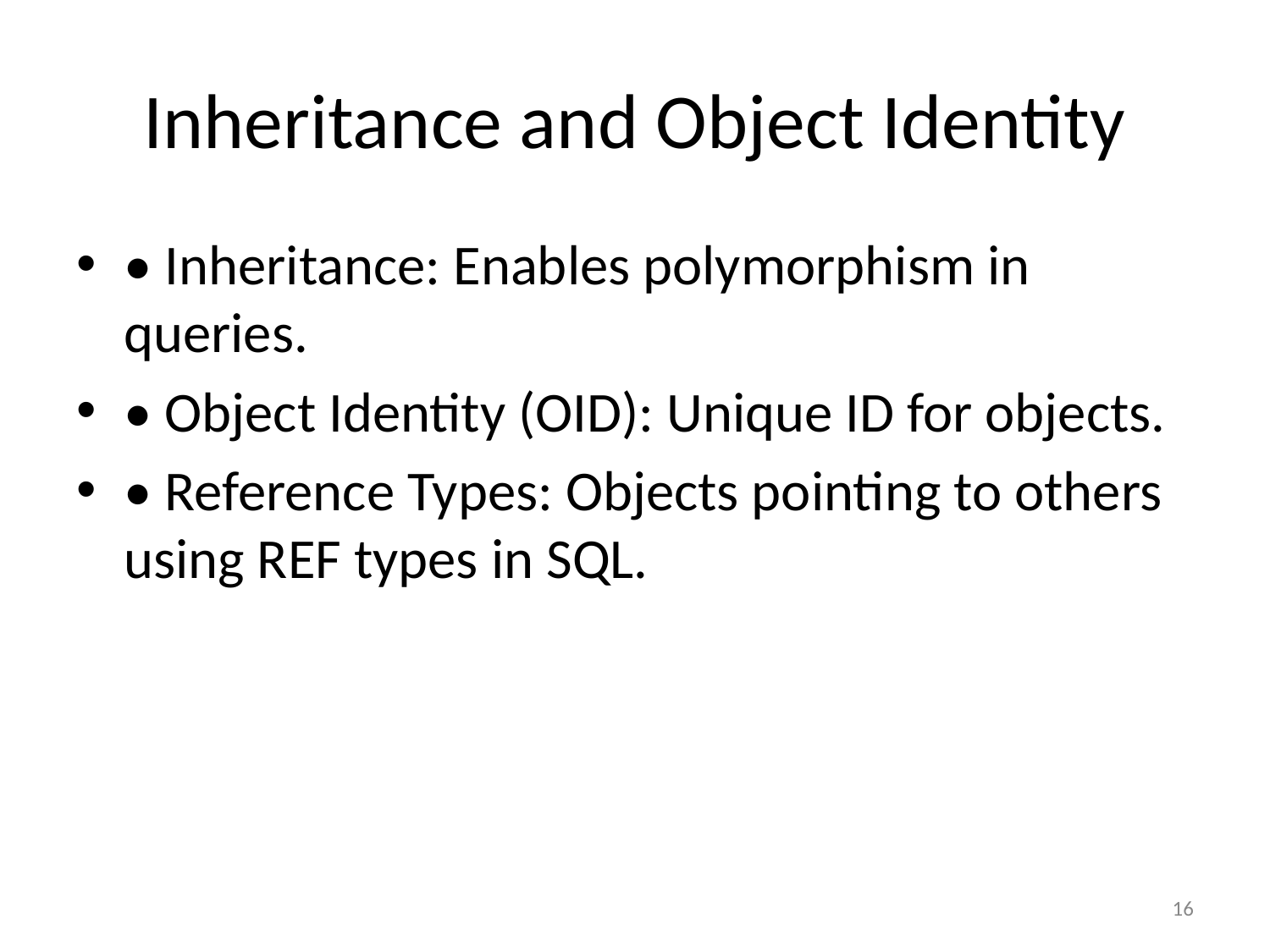

# Inheritance and Object Identity
• Inheritance: Enables polymorphism in queries.
• Object Identity (OID): Unique ID for objects.
• Reference Types: Objects pointing to others using REF types in SQL.
16